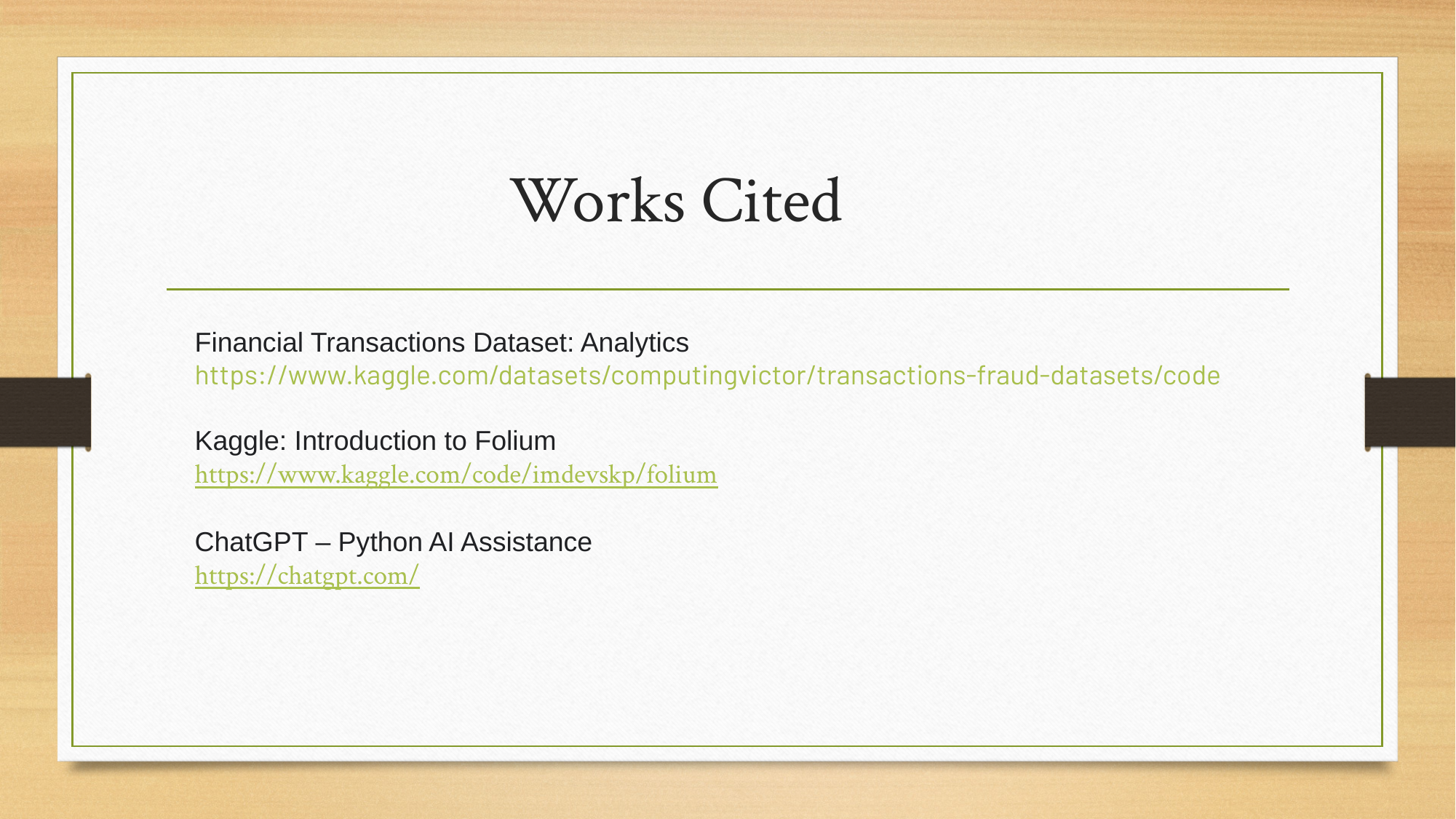

# Works Cited
Financial Transactions Dataset: Analytics
https://www.kaggle.com/datasets/computingvictor/transactions-fraud-datasets/code

Kaggle: Introduction to Folium
https://www.kaggle.com/code/imdevskp/folium

ChatGPT – Python AI Assistance
https://chatgpt.com/